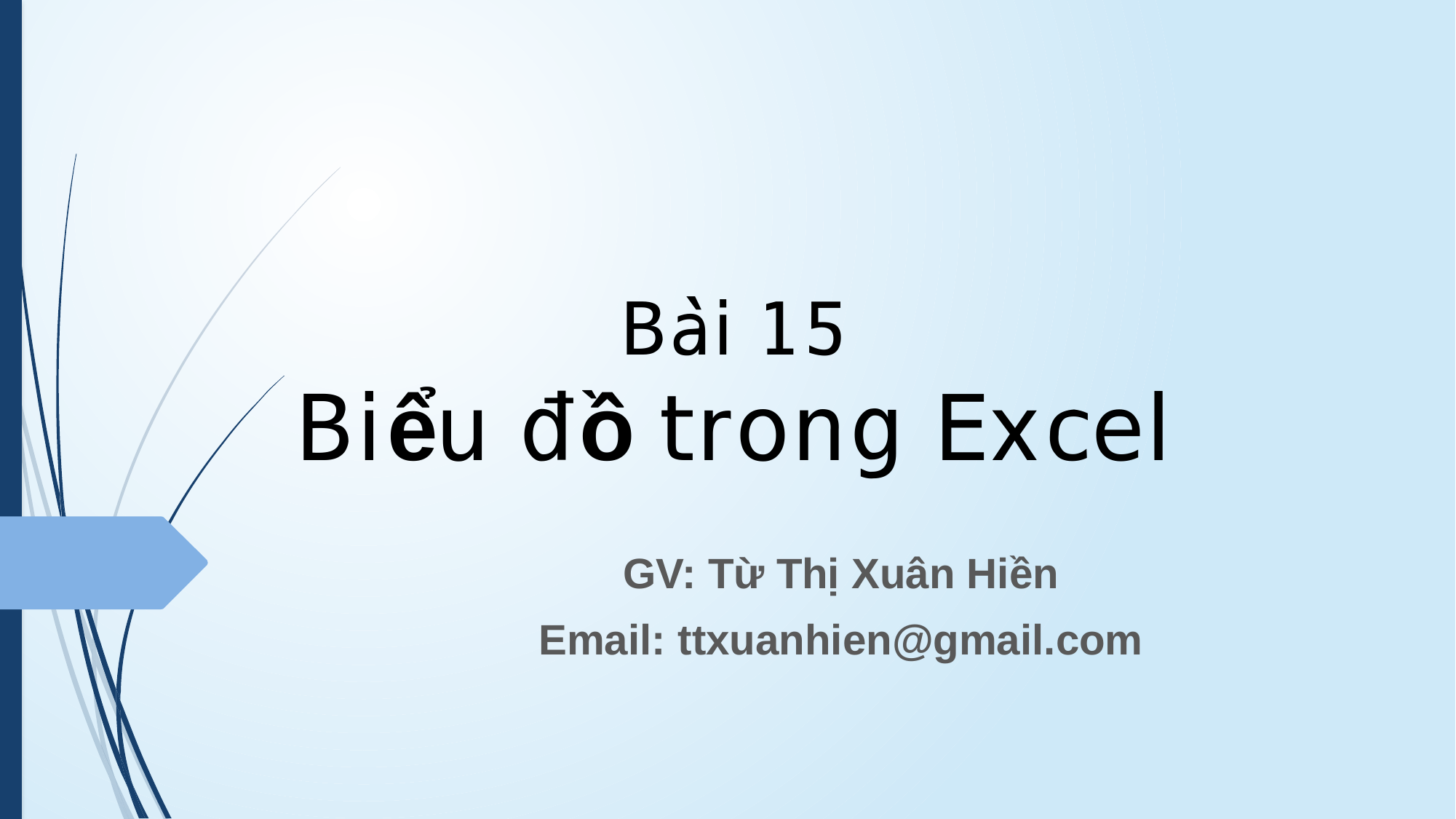

# Bài 15 Biểu đồ trong Excel
GV: Từ Thị Xuân Hiền
Email: ttxuanhien@gmail.com